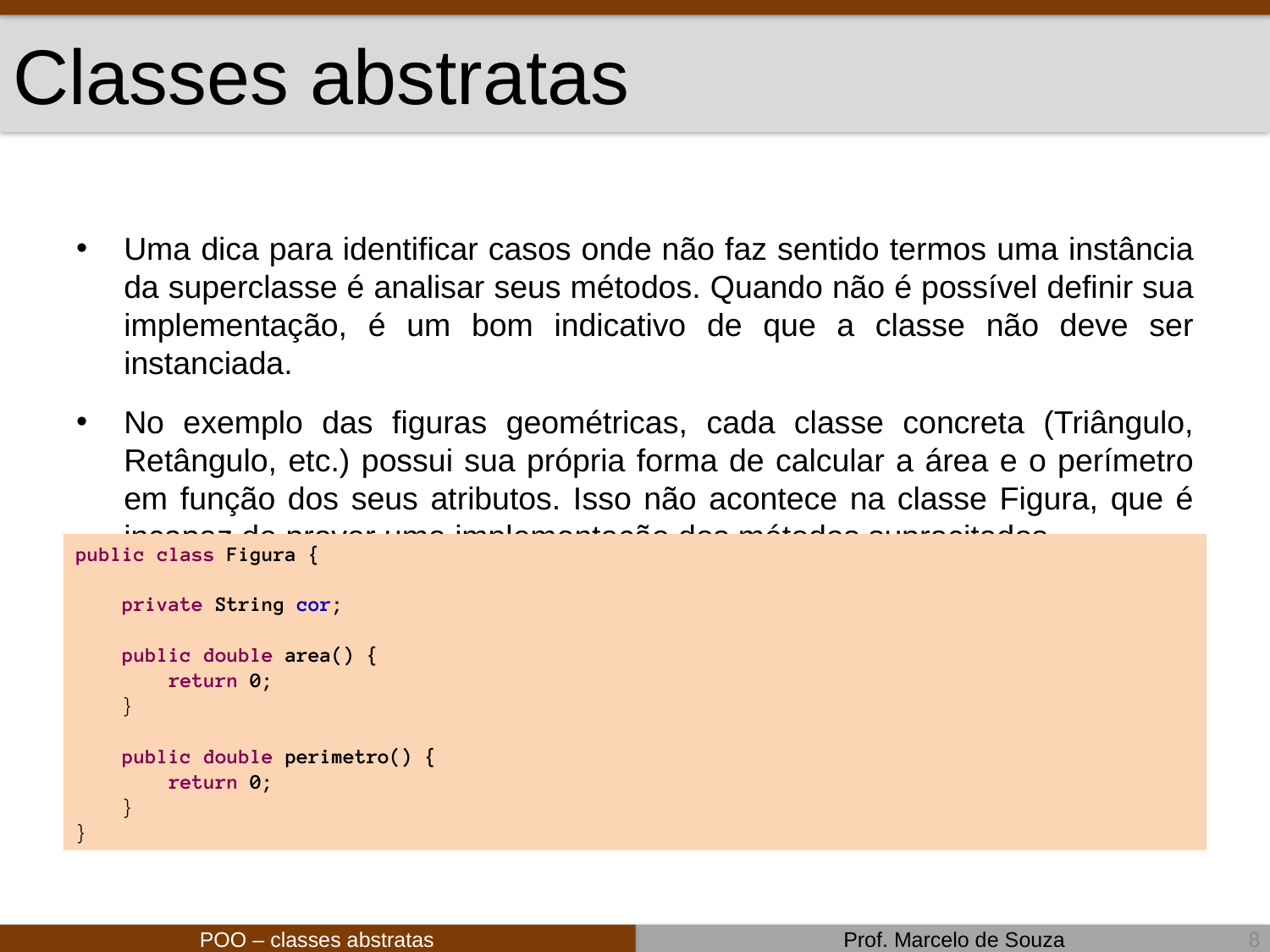

# Classes abstratas
Uma dica para identificar casos onde não faz sentido termos uma instância da superclasse é analisar seus métodos. Quando não é possível definir sua implementação, é um bom indicativo de que a classe não deve ser instanciada.
No exemplo das figuras geométricas, cada classe concreta (Triângulo, Retângulo, etc.) possui sua própria forma de calcular a área e o perímetro em função dos seus atributos. Isso não acontece na classe Figura, que é incapaz de prover uma implementação dos métodos supracitados.
public class Figura {

    private String cor;

    public double area() {
        return 0;
    }

    public double perimetro() {
        return 0;
    }
}
8